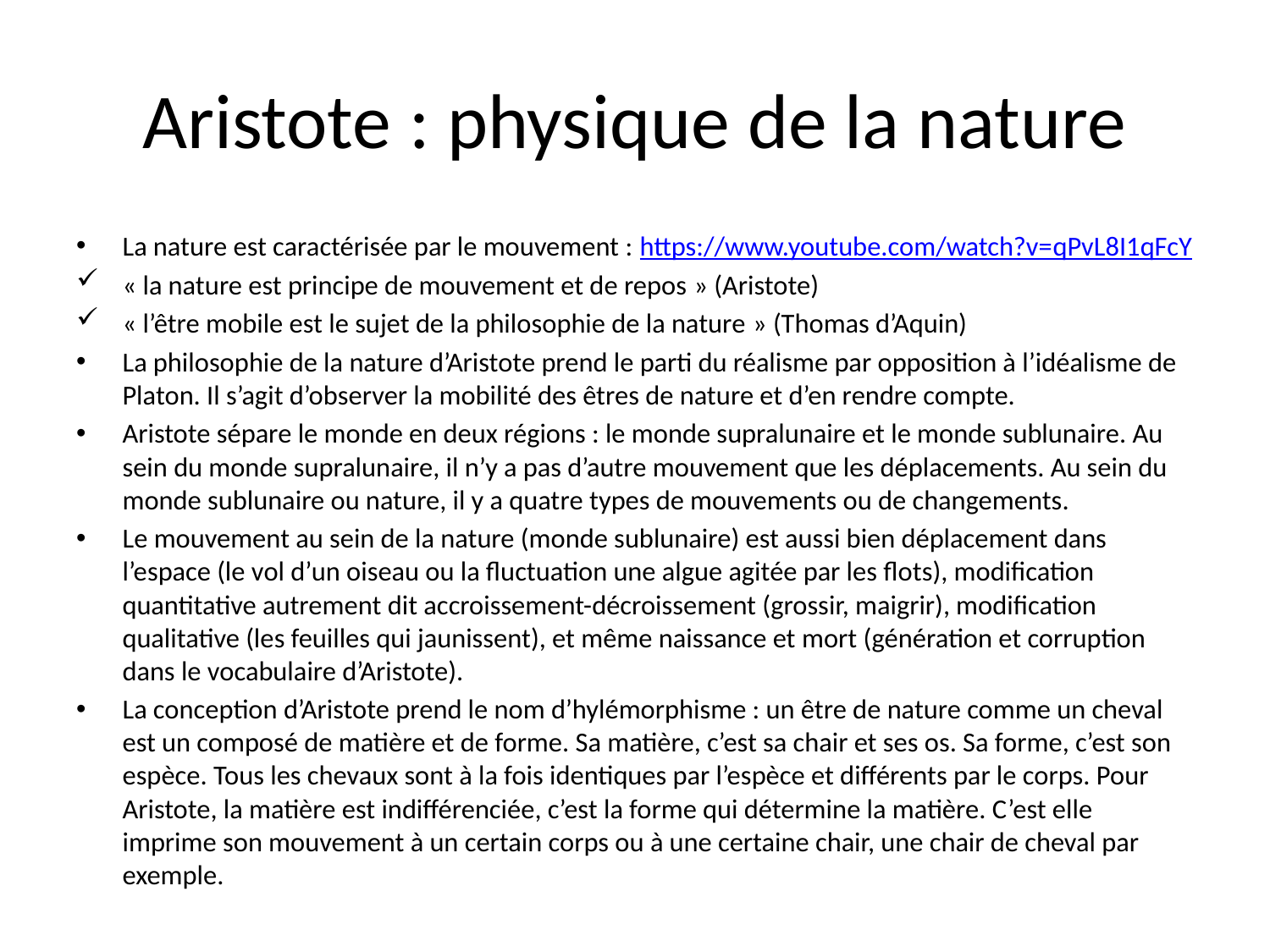

# Aristote : physique de la nature
La nature est caractérisée par le mouvement : https://www.youtube.com/watch?v=qPvL8I1qFcY
« la nature est principe de mouvement et de repos » (Aristote)
« l’être mobile est le sujet de la philosophie de la nature » (Thomas d’Aquin)
La philosophie de la nature d’Aristote prend le parti du réalisme par opposition à l’idéalisme de Platon. Il s’agit d’observer la mobilité des êtres de nature et d’en rendre compte.
Aristote sépare le monde en deux régions : le monde supralunaire et le monde sublunaire. Au sein du monde supralunaire, il n’y a pas d’autre mouvement que les déplacements. Au sein du monde sublunaire ou nature, il y a quatre types de mouvements ou de changements.
Le mouvement au sein de la nature (monde sublunaire) est aussi bien déplacement dans l’espace (le vol d’un oiseau ou la fluctuation une algue agitée par les flots), modification quantitative autrement dit accroissement-décroissement (grossir, maigrir), modification qualitative (les feuilles qui jaunissent), et même naissance et mort (génération et corruption dans le vocabulaire d’Aristote).
La conception d’Aristote prend le nom d’hylémorphisme : un être de nature comme un cheval est un composé de matière et de forme. Sa matière, c’est sa chair et ses os. Sa forme, c’est son espèce. Tous les chevaux sont à la fois identiques par l’espèce et différents par le corps. Pour Aristote, la matière est indifférenciée, c’est la forme qui détermine la matière. C’est elle imprime son mouvement à un certain corps ou à une certaine chair, une chair de cheval par exemple.